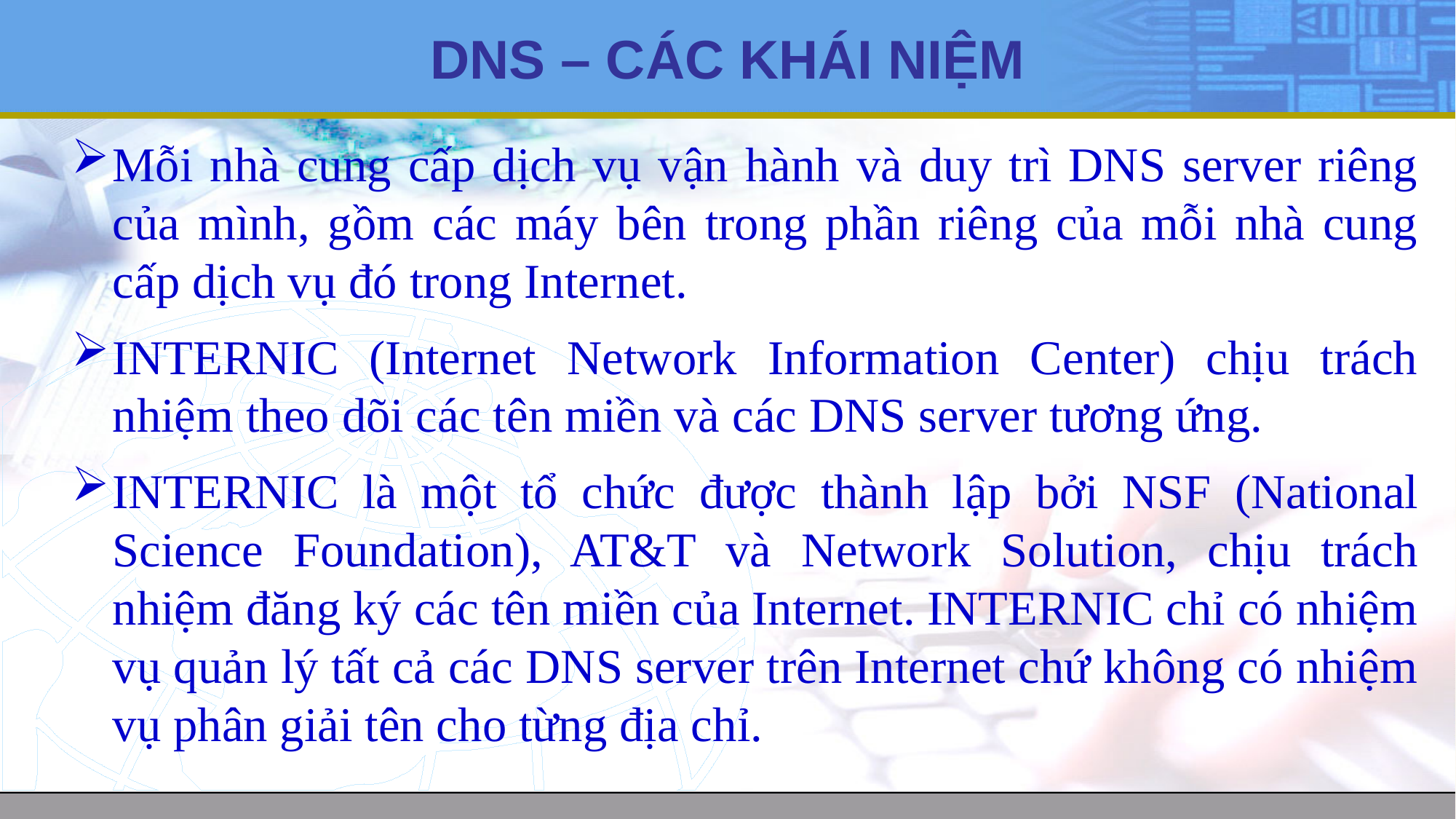

# DNS – CÁC KHÁI NIỆM
Mỗi nhà cung cấp dịch vụ vận hành và duy trì DNS server riêng của mình, gồm các máy bên trong phần riêng của mỗi nhà cung cấp dịch vụ đó trong Internet.
INTERNIC (Internet Network Information Center) chịu trách nhiệm theo dõi các tên miền và các DNS server tương ứng.
INTERNIC là một tổ chức được thành lập bởi NSF (National Science Foundation), AT&T và Network Solution, chịu trách nhiệm đăng ký các tên miền của Internet. INTERNIC chỉ có nhiệm vụ quản lý tất cả các DNS server trên Internet chứ không có nhiệm vụ phân giải tên cho từng địa chỉ.